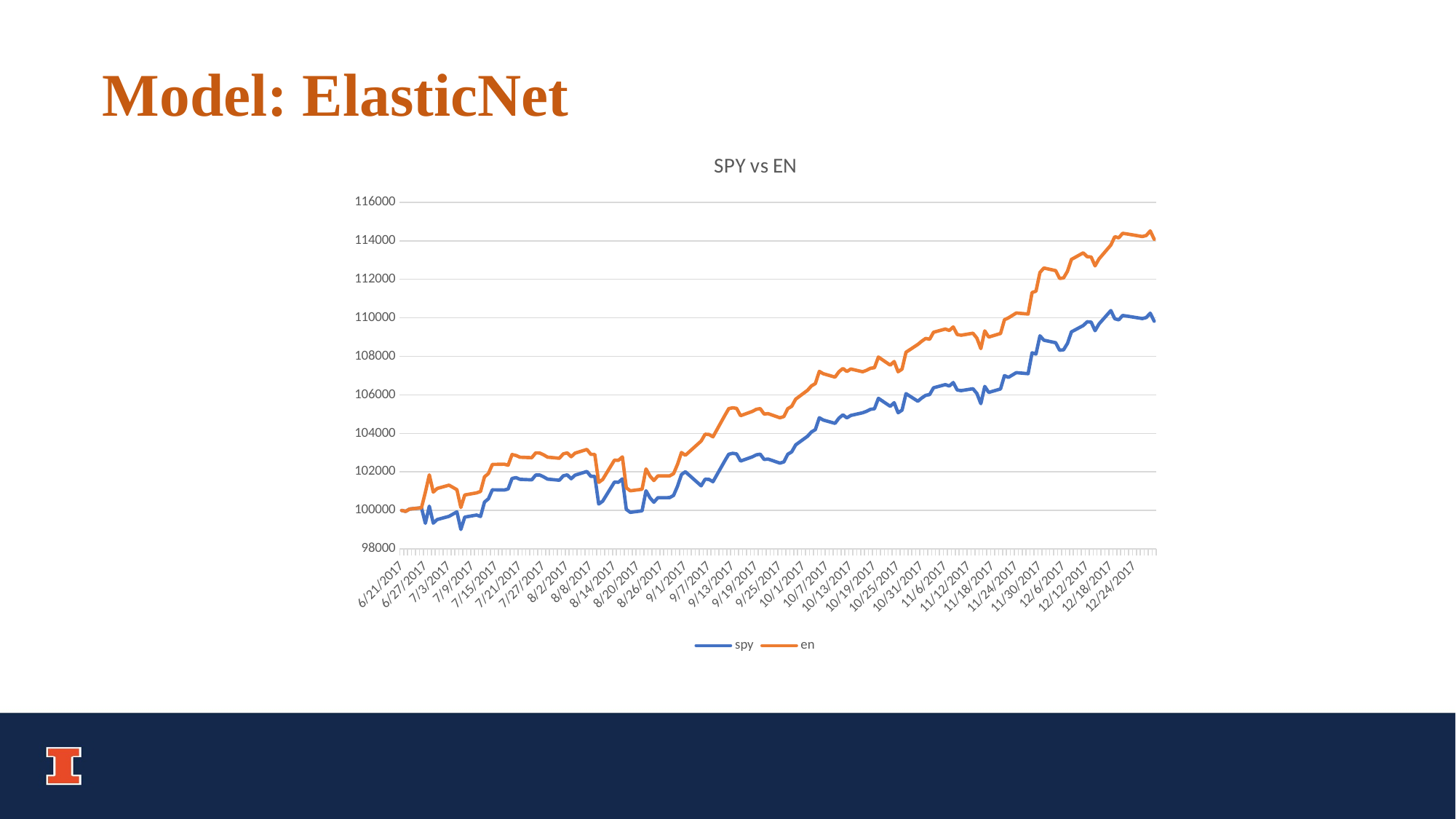

Model: ElasticNet

### Chart: SPY vs EN

| Category | spy | en |
|---|---|---|
| 42907 | 99999.999967 | 100000.0 |
| 42908 | 99954.789556 | 99954.789589 |
| 42909 | 100073.983255 | 100073.983288 |
| 42912 | 100139.73832300001 | 100139.73835600002 |
| 42913 | 99334.18202200001 | 100945.29465700003 |
| 42914 | 100221.943255 | 101848.17591100003 |
| 42915 | 99342.403666 | 100953.65632900003 |
| 42916 | 99527.35243300001 | 101141.75507500002 |
| 42919 | 99695.86407699999 | 101313.13674700003 |
| 42921 | 99926.022844 | 101079.05800100004 |
| 42922 | 99013.60243300001 | 100155.53758500004 |
| 42923 | 99654.76161100001 | 100804.49675300004 |
| 42926 | 99761.62120000001 | 100912.65633700004 |
| 42927 | 99687.6412 | 100987.53633700004 |
| 42928 | 100435.6612 | 101744.65633700005 |
| 42929 | 100604.1712 | 101915.21633700005 |
| 42930 | 101072.7112 | 102389.45633700005 |
| 42933 | 101060.3812 | 102401.93633700006 |
| 42934 | 101113.8112 | 102347.72633700006 |
| 42935 | 101660.4412 | 102901.00633700006 |
| 42936 | 101705.6512 | 102855.24633700006 |
| 42937 | 101615.2312 | 102763.72633700007 |
| 42940 | 101590.5712 | 102738.76633700007 |
| 42941 | 101837.1712 | 102988.36633700007 |
| 42942 | 101841.2812 | 102984.20633700007 |
| 42943 | 101746.7512 | 102888.52633700006 |
| 42944 | 101627.5612 | 102767.88633700006 |
| 42947 | 101570.0212 | 102709.64633700007 |
| 42948 | 101796.0712 | 102938.44633700006 |
| 42949 | 101845.3912 | 102988.36633700006 |
| 42950 | 101648.1112 | 102788.68633700006 |
| 42951 | 101833.0612 | 102975.88633700006 |
| 42954 | 102022.12120000001 | 103167.24633700006 |
| 42955 | 101771.4112 | 102913.48633700007 |
| 42956 | 101767.3012 | 102909.32633700006 |
| 42957 | 100332.9112 | 101457.48633700007 |
| 42958 | 100480.87120000001 | 101607.24633700006 |
| 42961 | 101475.4912 | 102613.96633700006 |
| 42962 | 101463.1612 | 102601.48633700007 |
| 42963 | 101639.8912 | 102780.36633700006 |
| 42964 | 100057.5412 | 101178.76633700007 |
| 42965 | 99901.3612 | 101020.68633700006 |
| 42968 | 99979.45120000001 | 101099.72633700007 |
| 42969 | 101023.3912 | 102156.36633700006 |
| 42970 | 100661.7112 | 101790.28633700007 |
| 42971 | 100427.4412 | 101553.16633700006 |
| 42972 | 100661.7112 | 101790.28633700007 |
| 42975 | 100665.8212 | 101794.44633700006 |
| 42976 | 100780.9012 | 101910.92633700006 |
| 42977 | 101257.6612 | 102393.48633700007 |
| 42978 | 101865.9412 | 103009.16633700006 |
| 42979 | 102009.7912 | 102863.56633700005 |
| 42983 | 101278.2112 | 103602.26633700005 |
| 42984 | 101623.45120000001 | 103955.90633700007 |
| 42985 | 101611.12120000001 | 103943.27633700006 |
| 42986 | 101491.9312 | 103821.18633700006 |
| 42989 | 102572.8612 | 104928.41633700006 |
| 42990 | 102918.1012 | 105282.05633700006 |
| 42991 | 102967.4212 | 105332.57633700005 |
| 42992 | 102934.5412 | 105298.89633700006 |
| 42993 | 102564.6412 | 104919.99633700006 |
| 42996 | 102782.4712 | 105143.12633700005 |
| 42997 | 102885.2212 | 105248.37633700005 |
| 42998 | 102922.2112 | 105286.26633700005 |
| 42999 | 102646.8412 | 105004.19633700004 |
| 43000 | 102667.3912 | 105025.24633700006 |
| 43003 | 102457.7812 | 104810.53633700006 |
| 43004 | 102519.4312 | 104873.68633700006 |
| 43005 | 102918.1012 | 105282.05633700006 |
| 43006 | 103041.4012 | 105408.35633700005 |
| 43007 | 103403.0812 | 105778.83633700006 |
| 43010 | 103851.0712 | 106237.72633700006 |
| 43011 | 104073.01120000001 | 106465.06633700007 |
| 43012 | 104196.3112 | 106591.36633700006 |
| 43013 | 104812.8112 | 107222.86633700006 |
| 43014 | 104693.62120000001 | 107100.77633700006 |
| 43017 | 104521.0012 | 106923.95633700005 |
| 43018 | 104796.37120000001 | 107206.02633700006 |
| 43019 | 104960.7712 | 107374.42633700006 |
| 43020 | 104804.5912 | 107214.44633700004 |
| 43021 | 104932.0012 | 107344.95633700005 |
| 43024 | 105071.7412 | 107201.81633700004 |
| 43025 | 105145.7212 | 107277.23633700004 |
| 43026 | 105248.4712 | 107381.98633700004 |
| 43027 | 105277.2412 | 107411.31633700004 |
| 43028 | 105819.76120000001 | 107964.39633700006 |
| 43031 | 105408.76120000001 | 107545.39633700006 |
| 43032 | 105593.7112 | 107733.94633700004 |
| 43033 | 105071.7412 | 107201.81633700004 |
| 43034 | 105207.37120000001 | 107340.08633700004 |
| 43035 | 106066.3612 | 108215.79633700004 |
| 43038 | 105671.8012 | 108618.03633700003 |
| 43039 | 105836.2012 | 108787.23633700002 |
| 43040 | 105975.9412 | 108931.05633700003 |
| 43041 | 106017.04119999999 | 108888.75633700004 |
| 43042 | 106370.5012 | 109251.67633700004 |
| 43045 | 106534.90120000001 | 109420.47633700006 |
| 43046 | 106460.92120000001 | 109344.51633700005 |
| 43047 | 106641.76120000001 | 109530.19633700006 |
| 43048 | 106255.42120000001 | 109133.51633700005 |
| 43049 | 106222.54119999999 | 109099.75633700004 |
| 43052 | 106321.18119999999 | 109201.03633700004 |
| 43053 | 106074.58120000002 | 108947.83633700006 |
| 43054 | 105544.3912 | 108403.45633700004 |
| 43055 | 106440.37120000001 | 109323.41633700005 |
| 43056 | 106128.01120000001 | 109002.69633700006 |
| 43059 | 106308.8512 | 109188.37633700005 |
| 43060 | 107003.4412 | 109901.55633700005 |
| 43061 | 106908.9112 | 109998.61633700006 |
| 43063 | 107155.51120000001 | 110252.41633700006 |
| 43066 | 107102.08120000002 | 110197.42633700007 |
| 43067 | 108187.12120000001 | 111314.14633700006 |
| 43068 | 108121.3612 | 111381.82633700006 |
| 43069 | 109066.6612 | 112354.72633700007 |
| 43070 | 108840.6112 | 112587.37633700007 |
| 43073 | 108709.0912 | 112451.37633700008 |
| 43074 | 108318.6412 | 112047.62633700008 |
| 43075 | 108339.1912 | 112068.87633700008 |
| 43076 | 108680.3212 | 112421.62633700008 |
| 43077 | 109272.1612 | 113033.62633700008 |
| 43080 | 109600.9612 | 113373.62633700008 |
| 43081 | 109794.13119999999 | 113173.8763370001 |
| 43082 | 109781.8012 | 113161.15633700011 |
| 43083 | 109333.81120000001 | 112698.99633700012 |
| 43084 | 109683.1612 | 113059.3963370001 |
| 43087 | 110377.7512 | 113775.9563370001 |
| 43088 | 109954.42120000001 | 114212.67633700008 |
| 43089 | 109896.88119999999 | 114152.89633700006 |
| 43090 | 110122.93119999999 | 114387.74633700006 |
| 43091 | 110094.1612 | 114357.85633700006 |
| 43095 | 109962.6412 | 114221.21633700008 |
| 43096 | 110016.0712 | 114276.72633700007 |
| 43097 | 110242.12120000001 | 114511.57633700008 |
| 43098 | 109827.01120000001 | 114080.30633700007 |
|  | None | None |